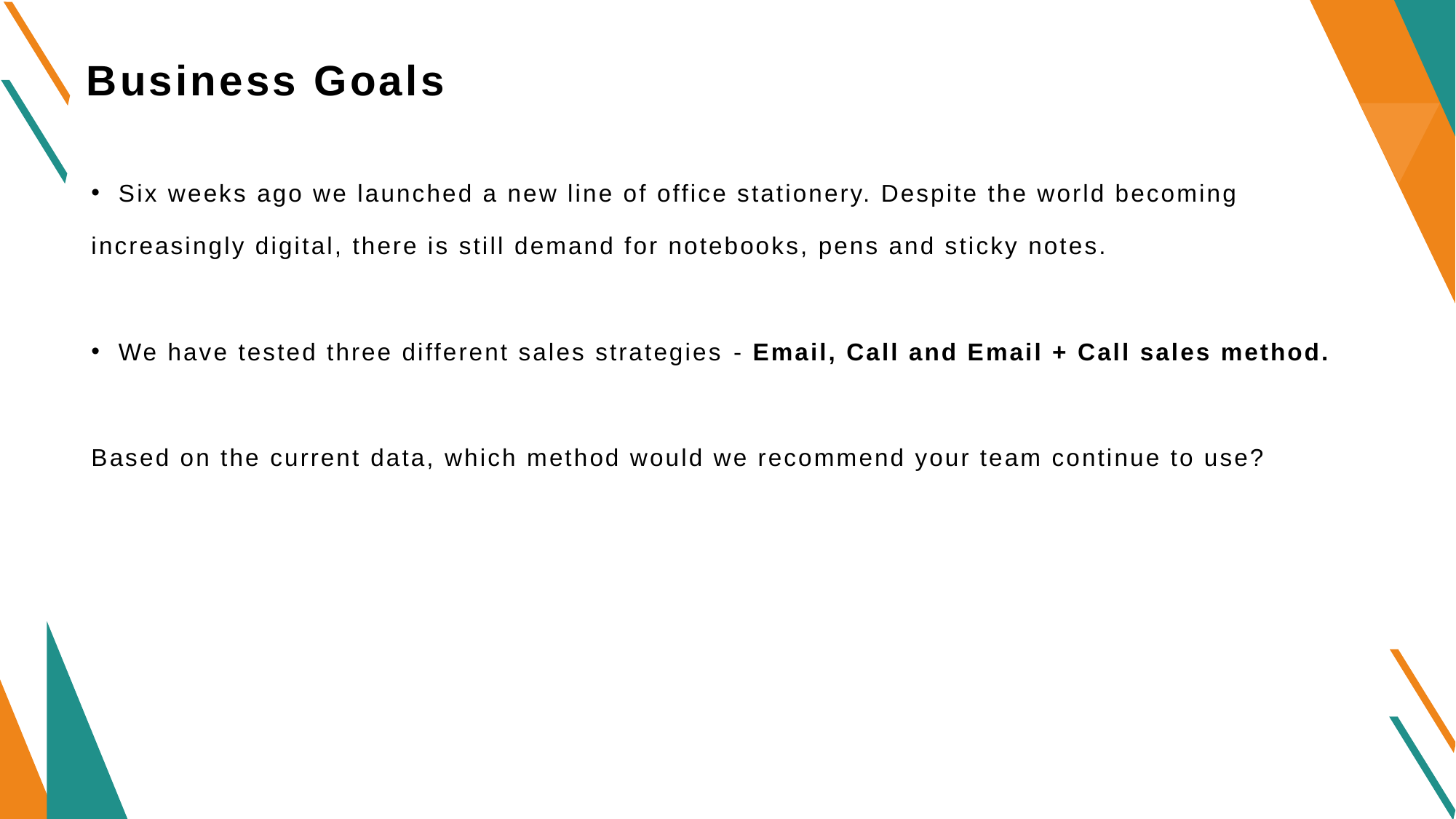

# Business Goals
Six weeks ago we launched a new line of office stationery. Despite the world becoming
increasingly digital, there is still demand for notebooks, pens and sticky notes.

We have tested three different sales strategies - Email, Call and Email + Call sales method.

Based on the current data, which method would we recommend your team continue to use?